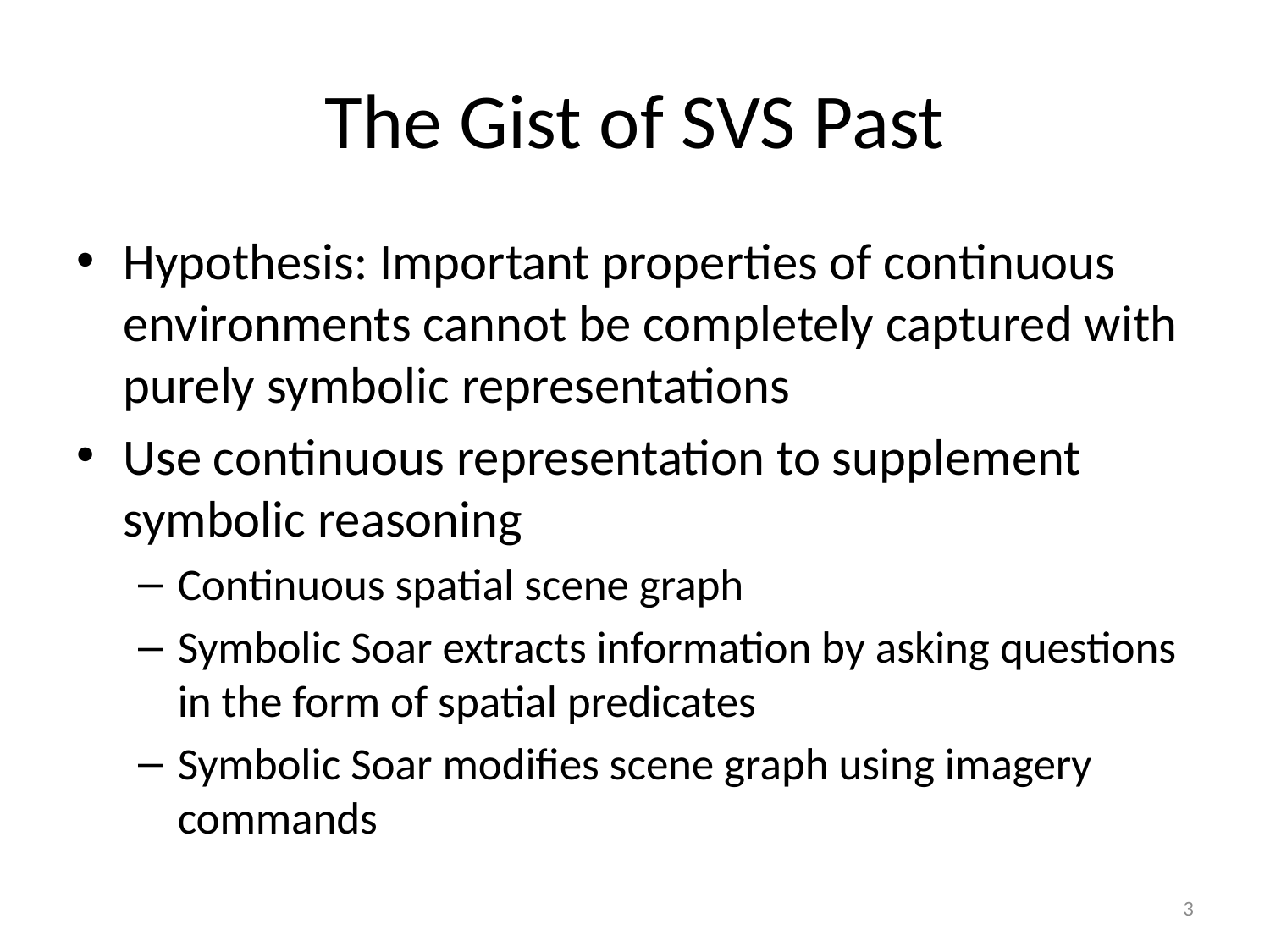

# The Gist of SVS Past
Hypothesis: Important properties of continuous environments cannot be completely captured with purely symbolic representations
Use continuous representation to supplement symbolic reasoning
Continuous spatial scene graph
Symbolic Soar extracts information by asking questions in the form of spatial predicates
Symbolic Soar modifies scene graph using imagery commands
3